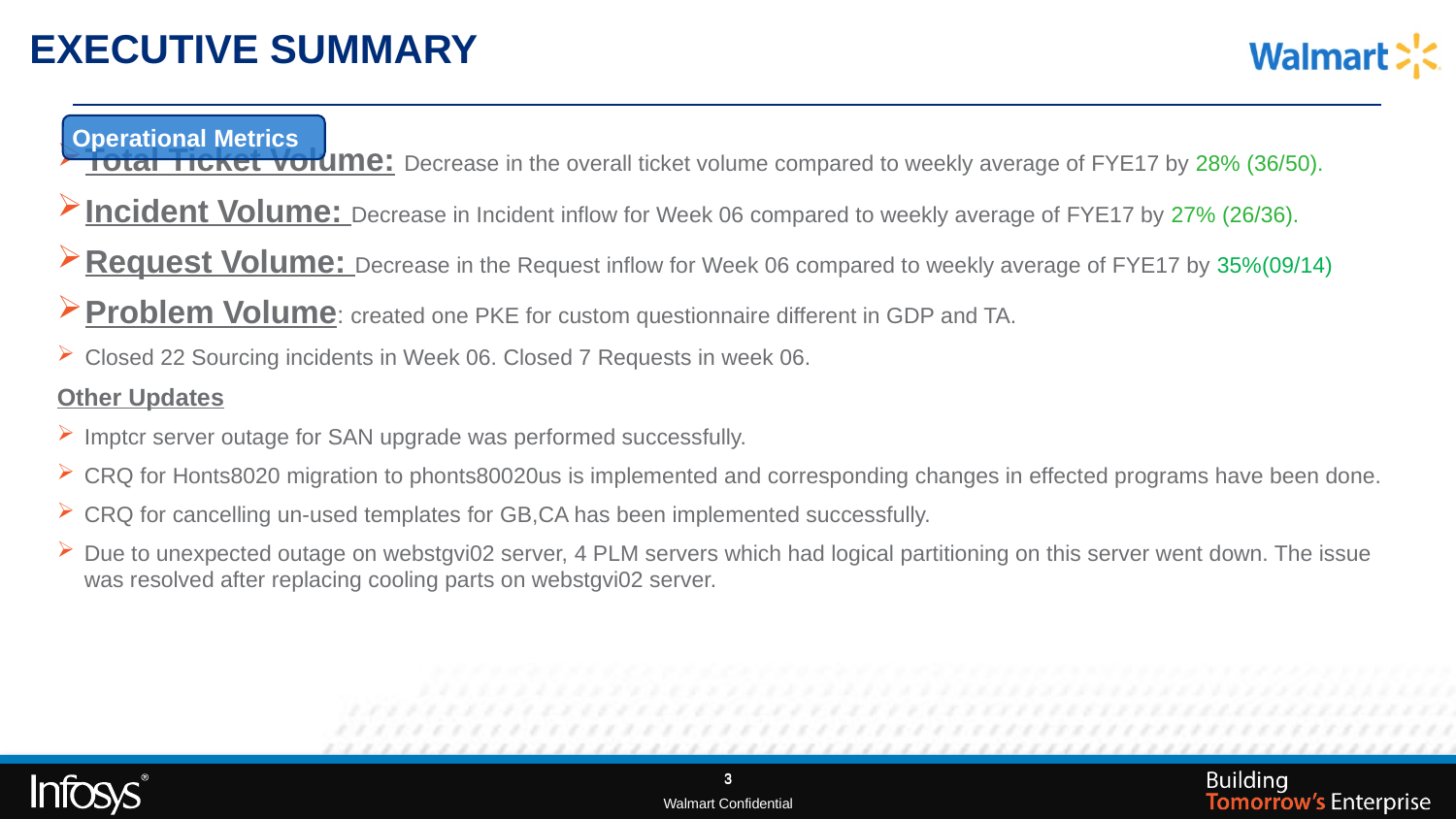

# Executive Summary

Total Ticket Volume: Decrease in the overall ticket volume compared to weekly average of FYE17 by 28% (36/50).
Incident Volume: Decrease in Incident inflow for Week 06 compared to weekly average of FYE17 by 27% (26/36).
Request Volume: Decrease in the Request inflow for Week 06 compared to weekly average of FYE17 by 35%(09/14)
Problem Volume: created one PKE for custom questionnaire different in GDP and TA.
Closed 22 Sourcing incidents in Week 06. Closed 7 Requests in week 06.
Other Updates
Imptcr server outage for SAN upgrade was performed successfully.
CRQ for Honts8020 migration to phonts80020us is implemented and corresponding changes in effected programs have been done.
CRQ for cancelling un-used templates for GB,CA has been implemented successfully.
Due to unexpected outage on webstgvi02 server, 4 PLM servers which had logical partitioning on this server went down. The issue was resolved after replacing cooling parts on webstgvi02 server.

Operational Metrics
3
3